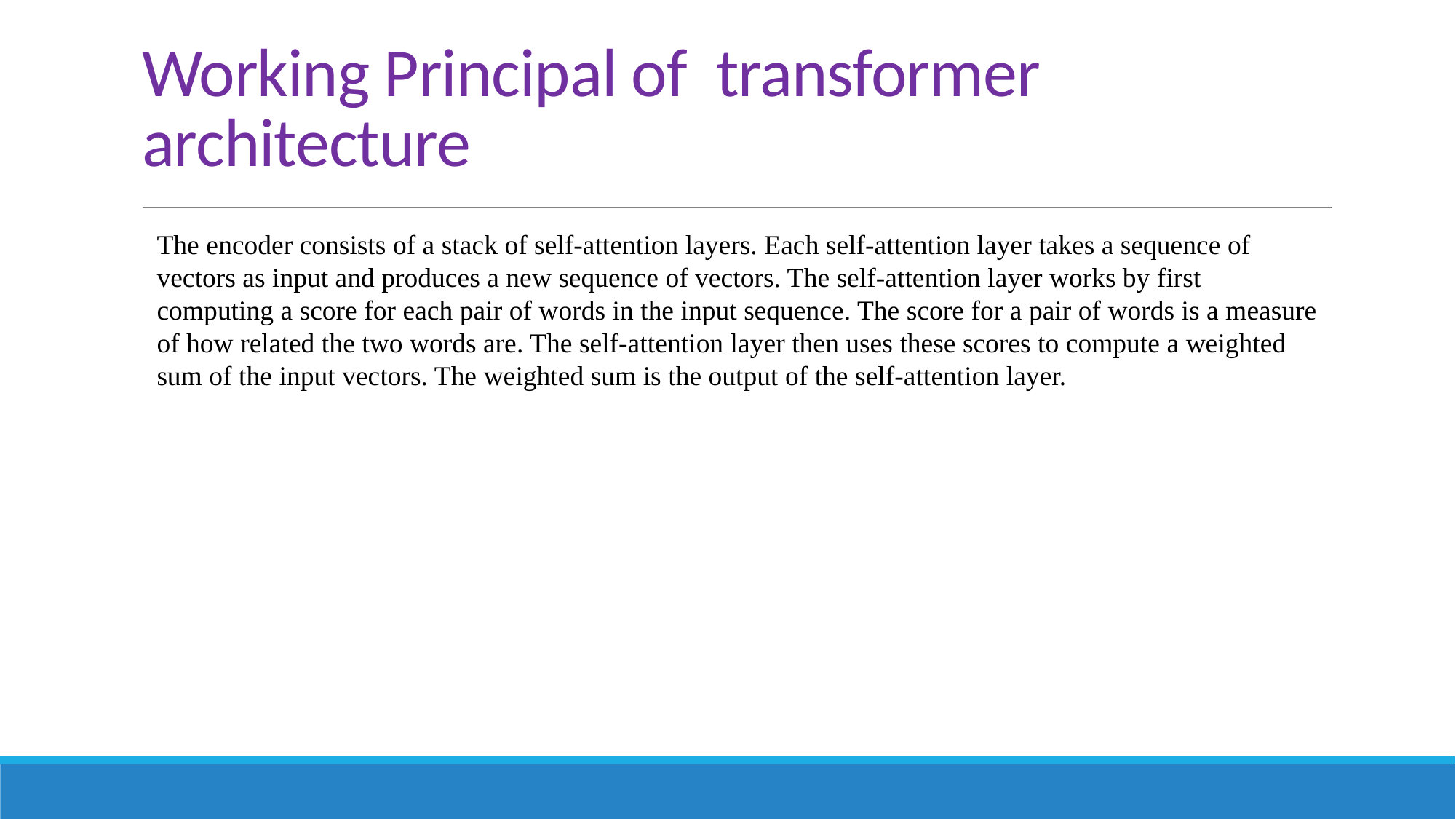

# Working Principal of  transformer architecture
The encoder consists of a stack of self-attention layers. Each self-attention layer takes a sequence of vectors as input and produces a new sequence of vectors. The self-attention layer works by first computing a score for each pair of words in the input sequence. The score for a pair of words is a measure of how related the two words are. The self-attention layer then uses these scores to compute a weighted sum of the input vectors. The weighted sum is the output of the self-attention layer.